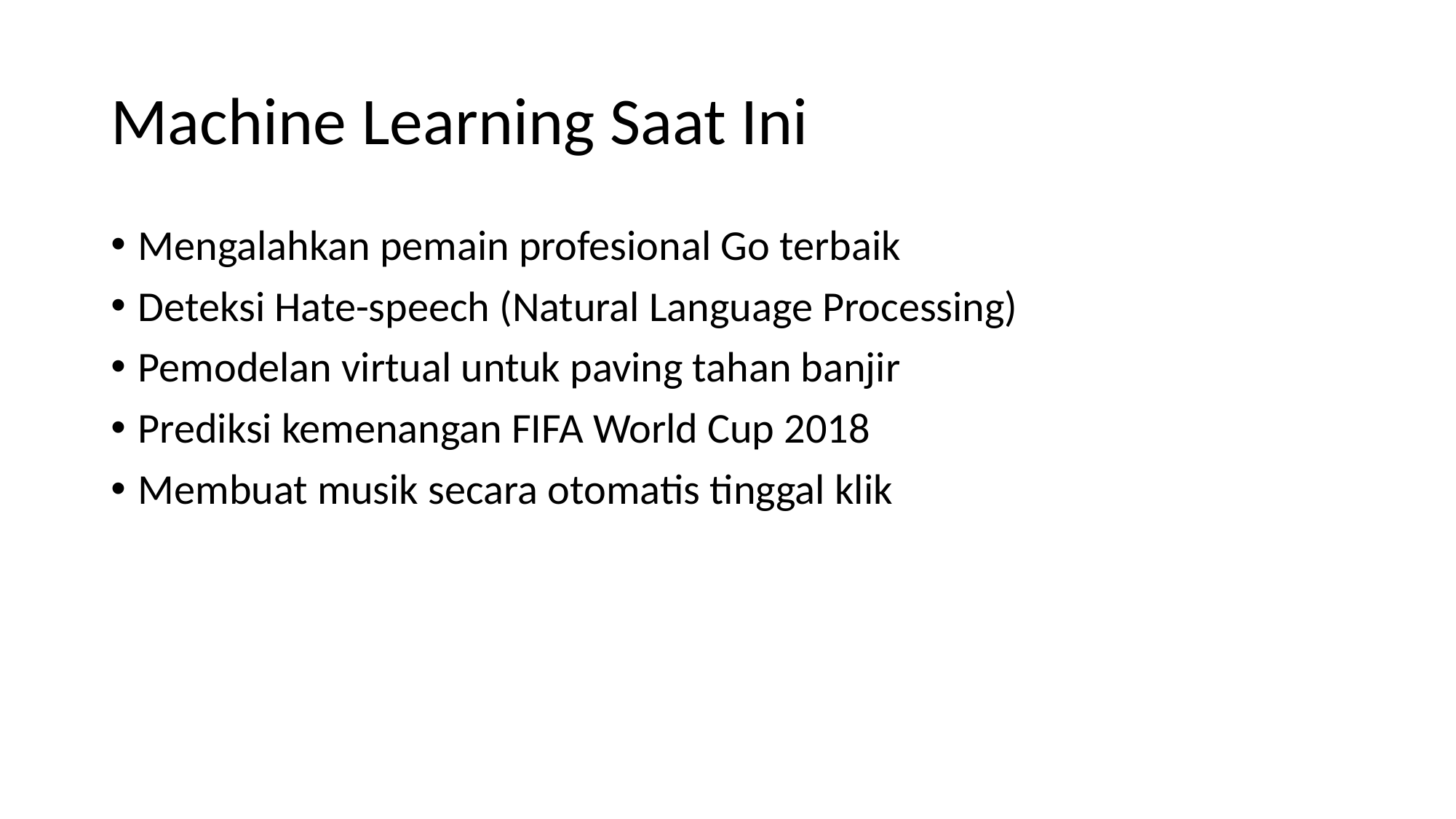

# Machine Learning Saat Ini
Mengalahkan pemain profesional Go terbaik
Deteksi Hate-speech (Natural Language Processing)
Pemodelan virtual untuk paving tahan banjir
Prediksi kemenangan FIFA World Cup 2018
Membuat musik secara otomatis tinggal klik